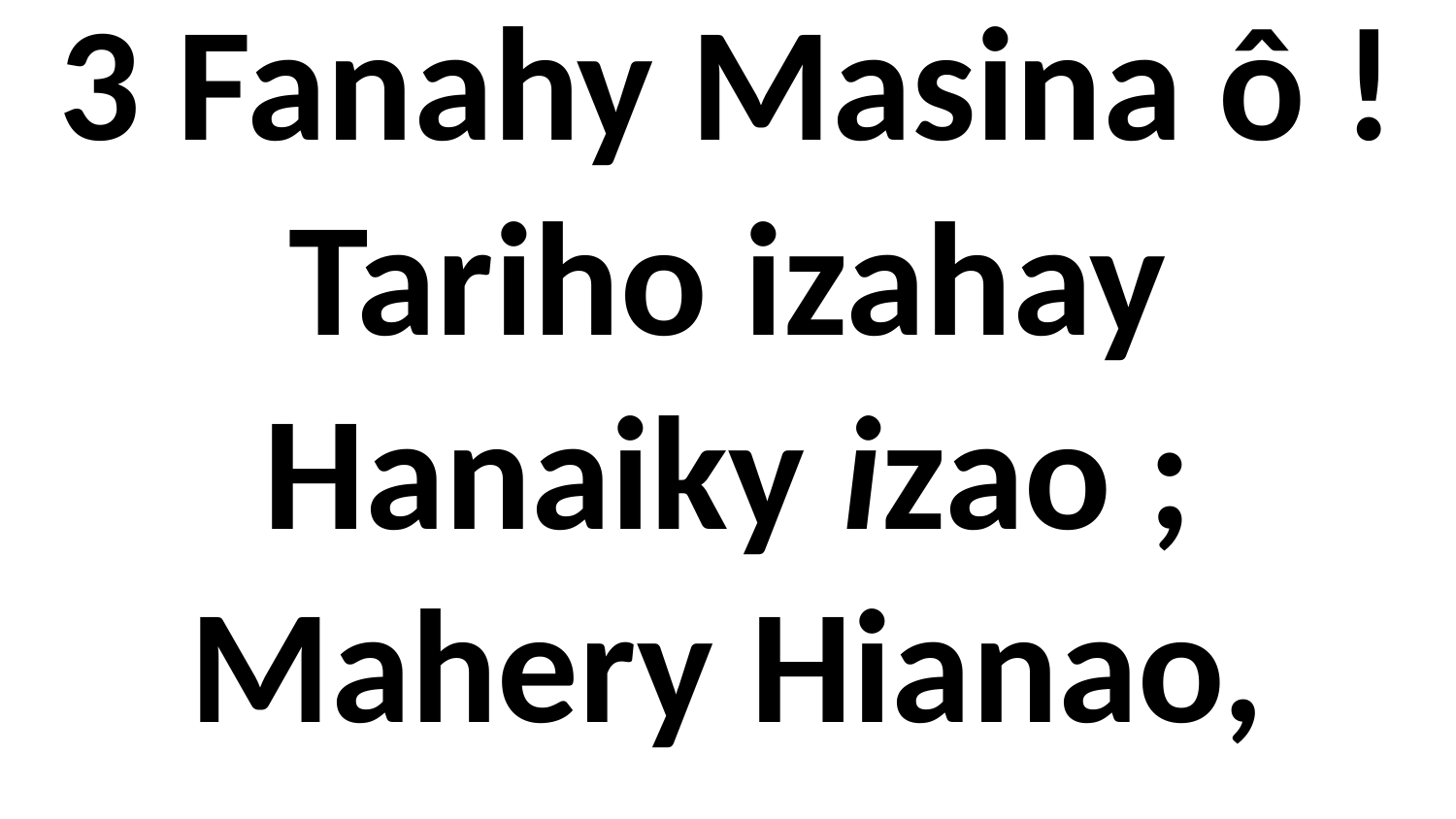

# 3 Fanahy Masina ô ! Tariho izahay Hanaiky izao ; Mahery Hianao,